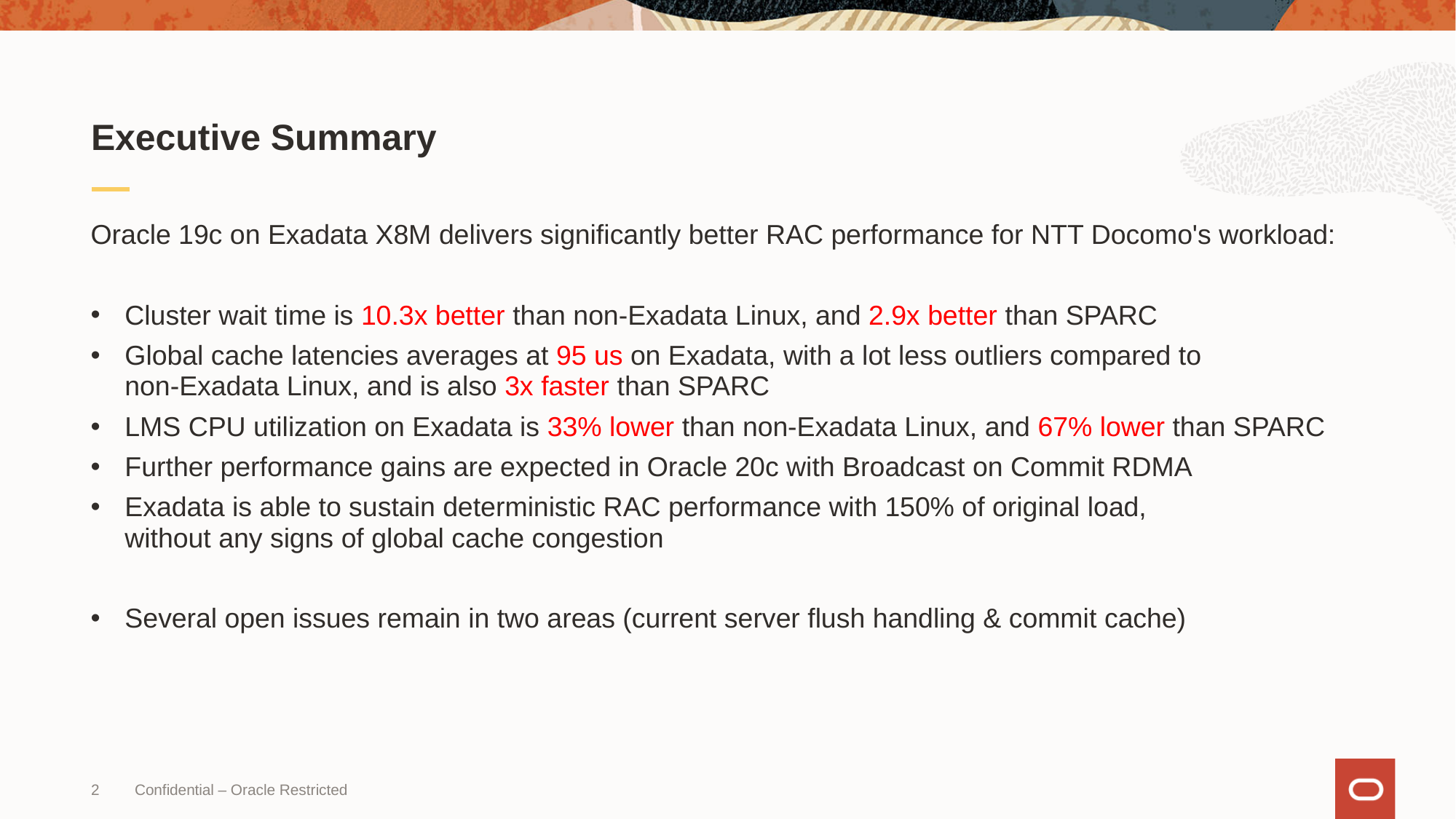

# Executive Summary
Oracle 19c on Exadata X8M delivers significantly better RAC performance for NTT Docomo's workload:

Cluster wait time is 10.3x better than non-Exadata Linux, and 2.9x better than SPARC
Global cache latencies averages at 95 us on Exadata, with a lot less outliers compared to
non-Exadata Linux, and is also 3x faster than SPARC
LMS CPU utilization on Exadata is 33% lower than non-Exadata Linux, and 67% lower than SPARC
Further performance gains are expected in Oracle 20c with Broadcast on Commit RDMA
Exadata is able to sustain deterministic RAC performance with 150% of original load,
without any signs of global cache congestion

Several open issues remain in two areas (current server flush handling & commit cache)
2
Confidential – Oracle Restricted